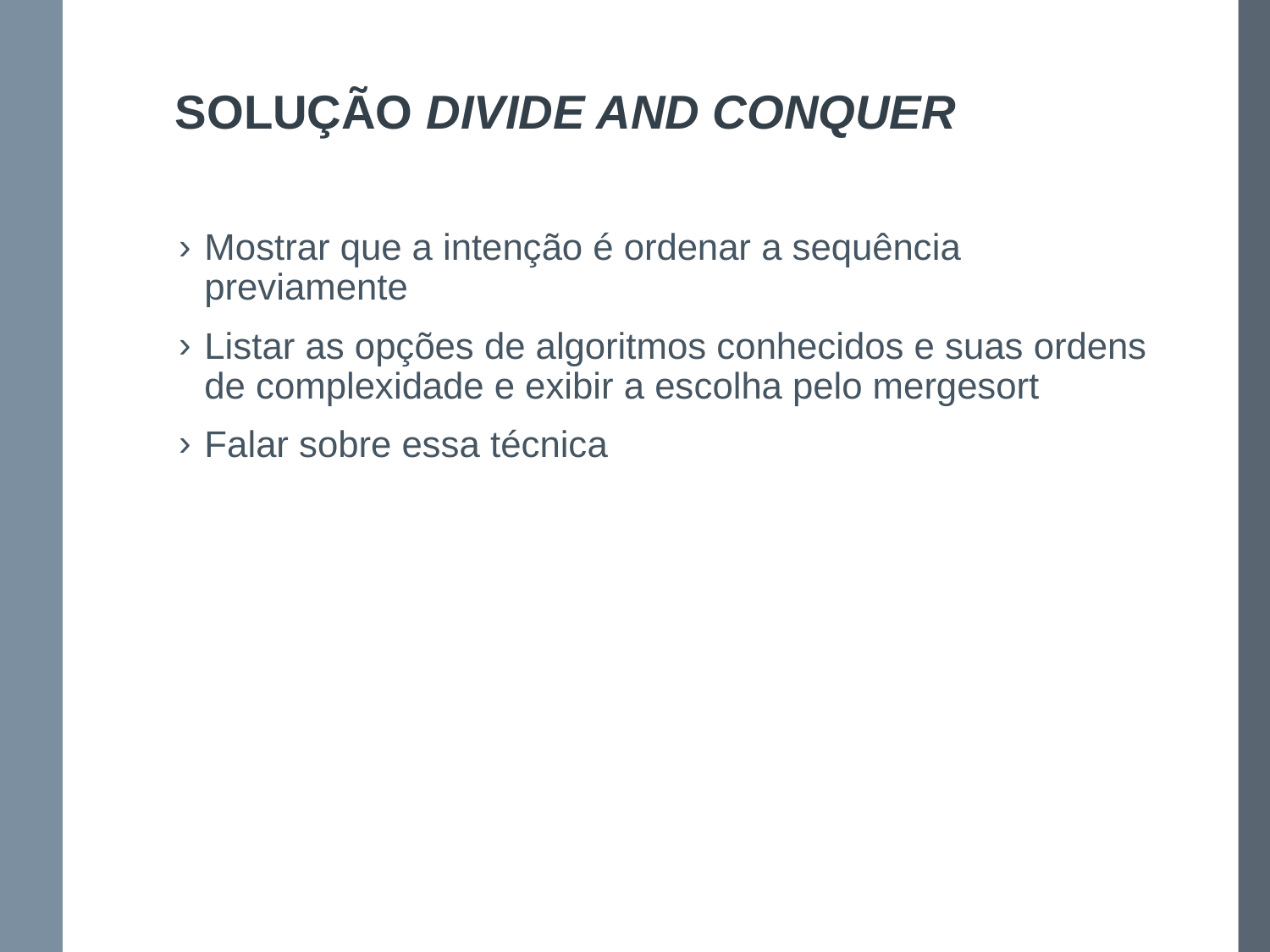

SOLUÇÃO DIVIDE AND CONQUER
Mostrar que a intenção é ordenar a sequência previamente
Listar as opções de algoritmos conhecidos e suas ordens de complexidade e exibir a escolha pelo mergesort
Falar sobre essa técnica